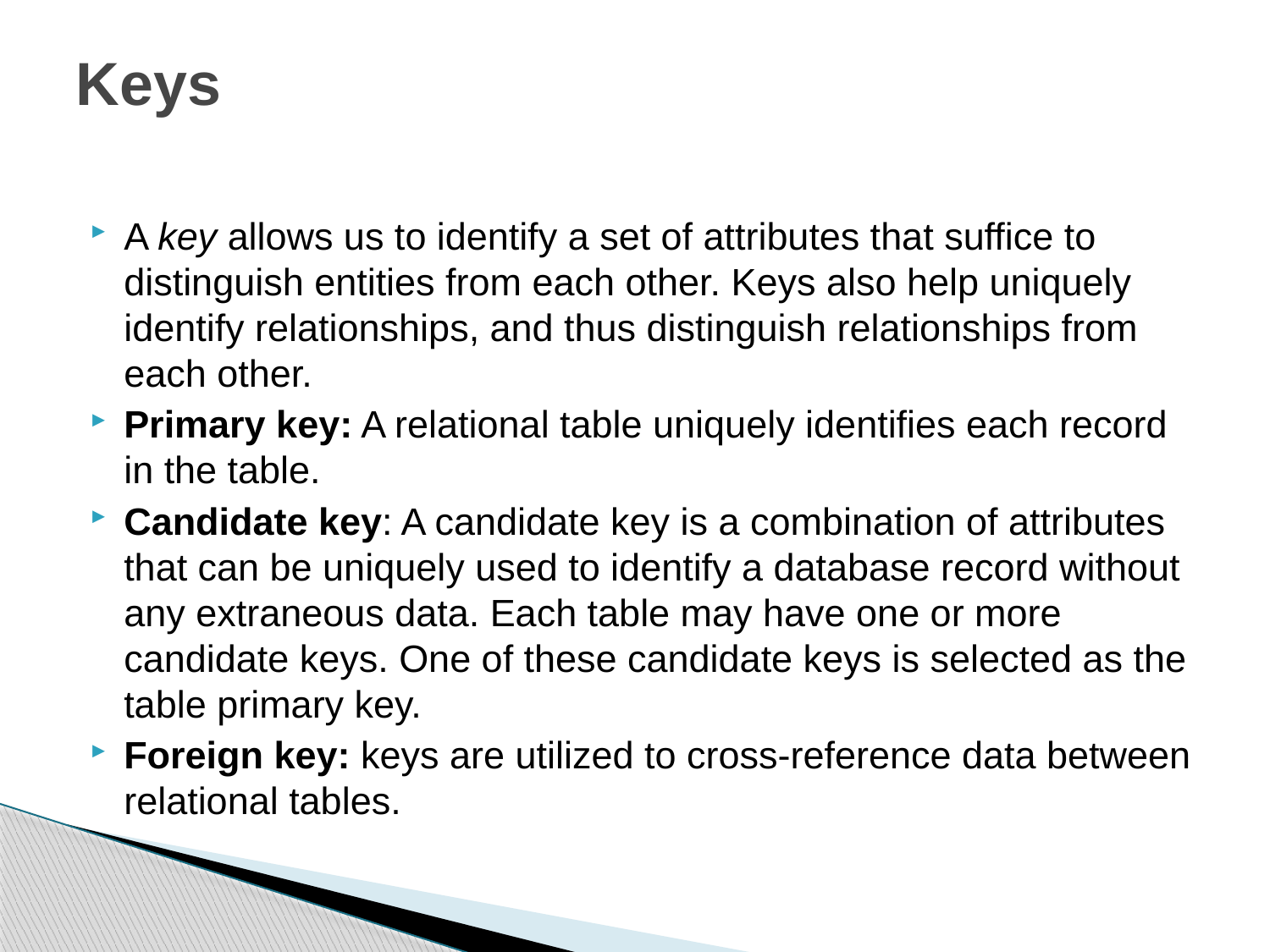

# Keys
A key allows us to identify a set of attributes that suffice to distinguish entities from each other. Keys also help uniquely identify relationships, and thus distinguish relationships from each other.
Primary key: A relational table uniquely identifies each record in the table.
Candidate key: A candidate key is a combination of attributes that can be uniquely used to identify a database record without any extraneous data. Each table may have one or more candidate keys. One of these candidate keys is selected as the table primary key.
Foreign key: keys are utilized to cross-reference data between relational tables.